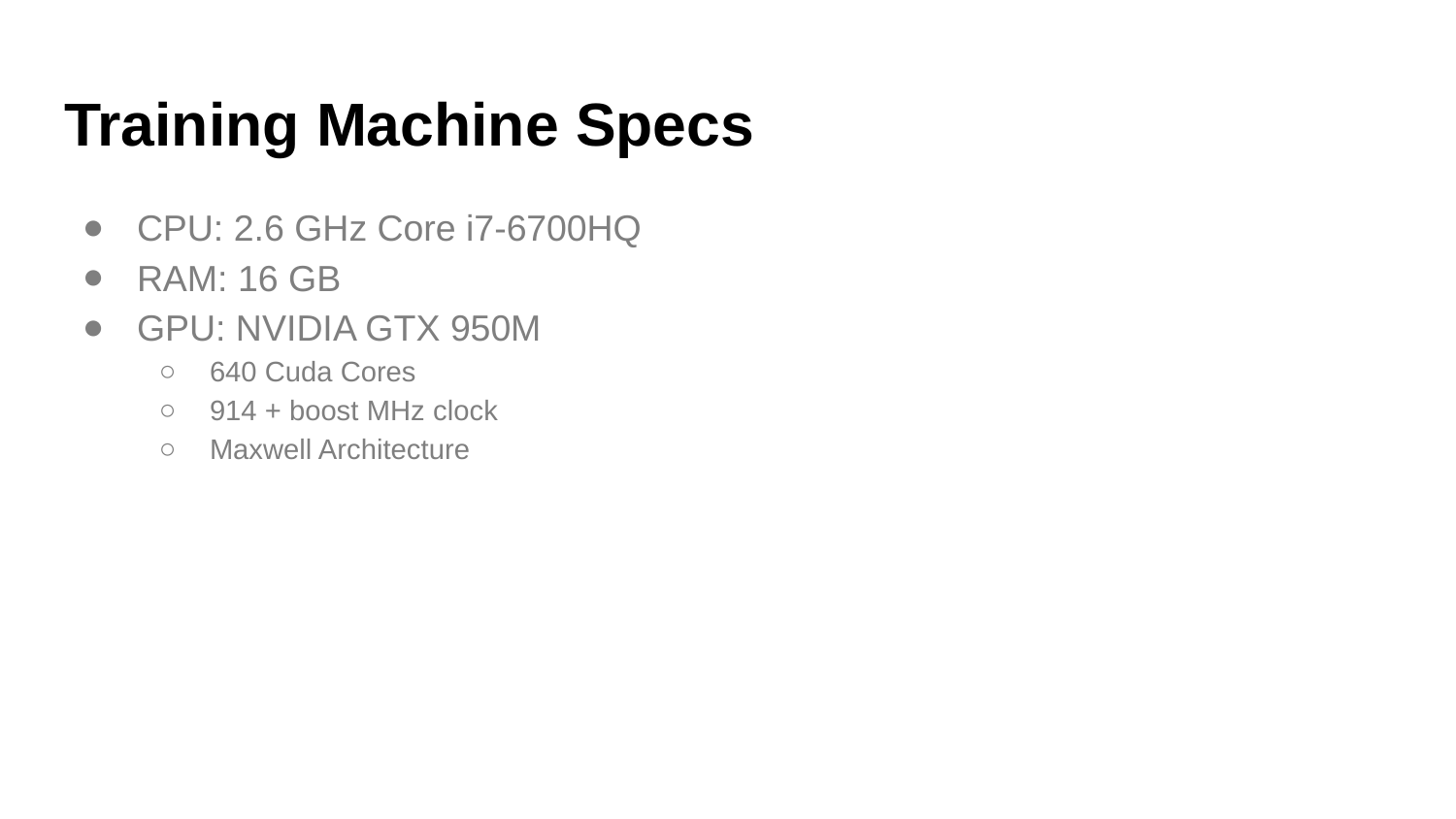

# Training Machine Specs
CPU: 2.6 GHz Core i7-6700HQ
RAM: 16 GB
GPU: NVIDIA GTX 950M
640 Cuda Cores
914 + boost MHz clock
Maxwell Architecture